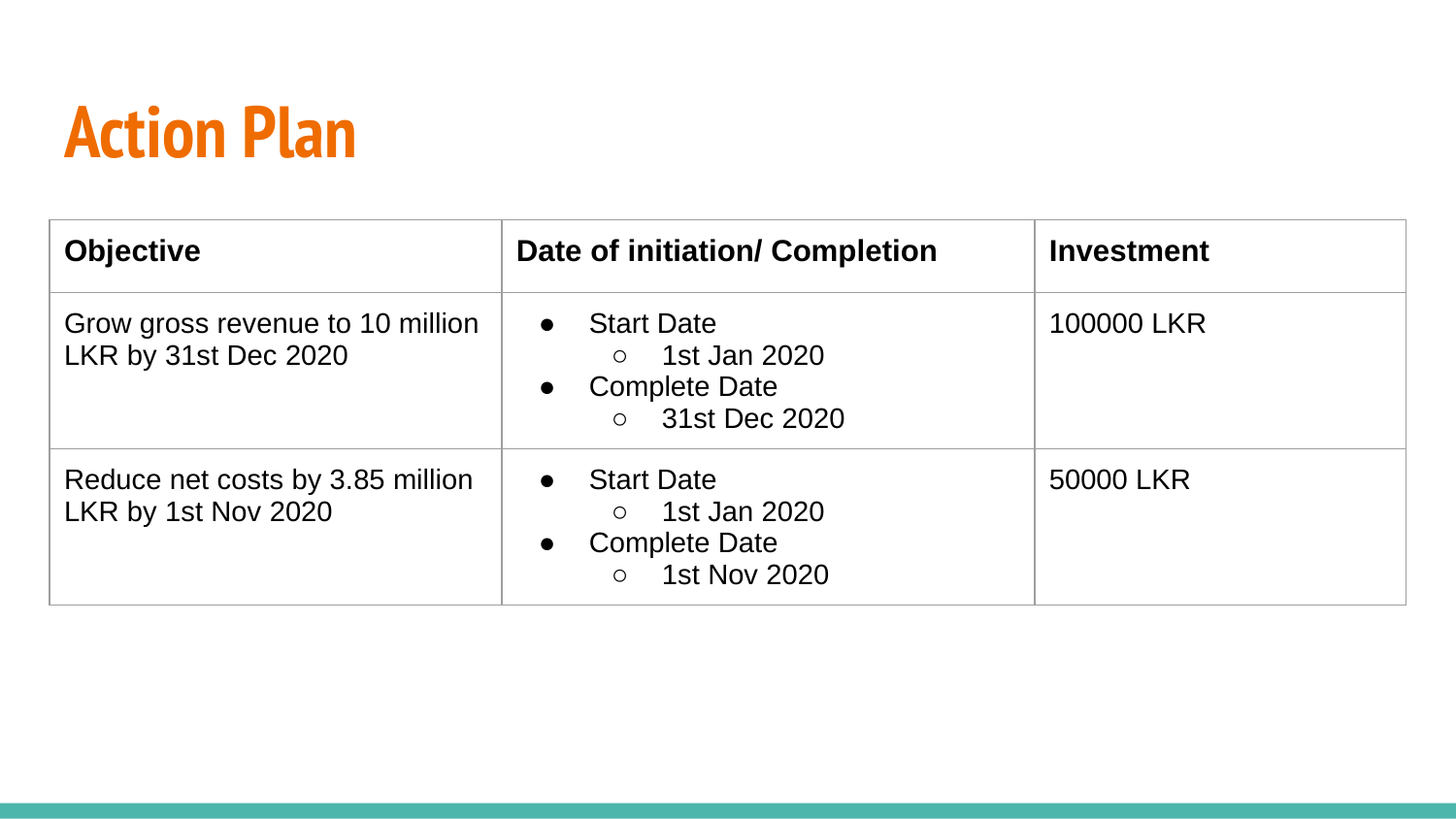

# Action Plan
| Objective | Date of initiation/ Completion | Investment |
| --- | --- | --- |
| Grow gross revenue to 10 million LKR by 31st Dec 2020 | Start Date 1st Jan 2020 Complete Date 31st Dec 2020 | 100000 LKR |
| Reduce net costs by 3.85 million LKR by 1st Nov 2020 | Start Date 1st Jan 2020 Complete Date 1st Nov 2020 | 50000 LKR |